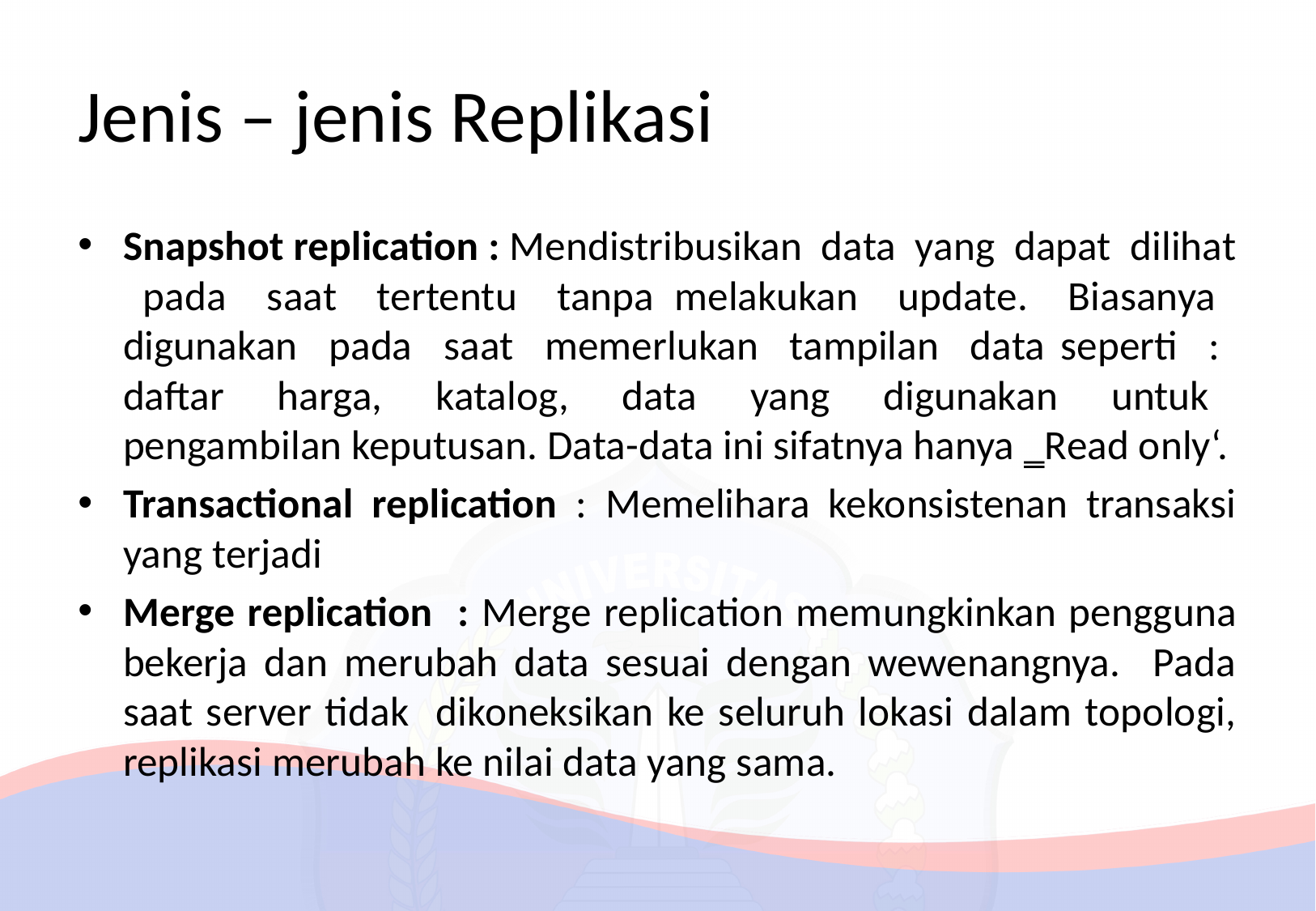

# Jenis – jenis Replikasi
Snapshot replication : Mendistribusikan  data  yang  dapat  dilihat  pada  saat  tertentu  tanpa melakukan  update.  Biasanya  digunakan  pada  saat  memerlukan  tampilan  data seperti  :  daftar  harga,  katalog,  data  yang  digunakan  untuk  pengambilan keputusan. Data-data ini sifatnya hanya ‗Read only‘.
Transactional replication : Memelihara kekonsistenan transaksi yang terjadi
Merge replication  : Merge replication memungkinkan pengguna bekerja dan merubah data sesuai dengan wewenangnya.  Pada saat server tidak  dikoneksikan ke seluruh lokasi dalam topologi, replikasi merubah ke nilai data yang sama.